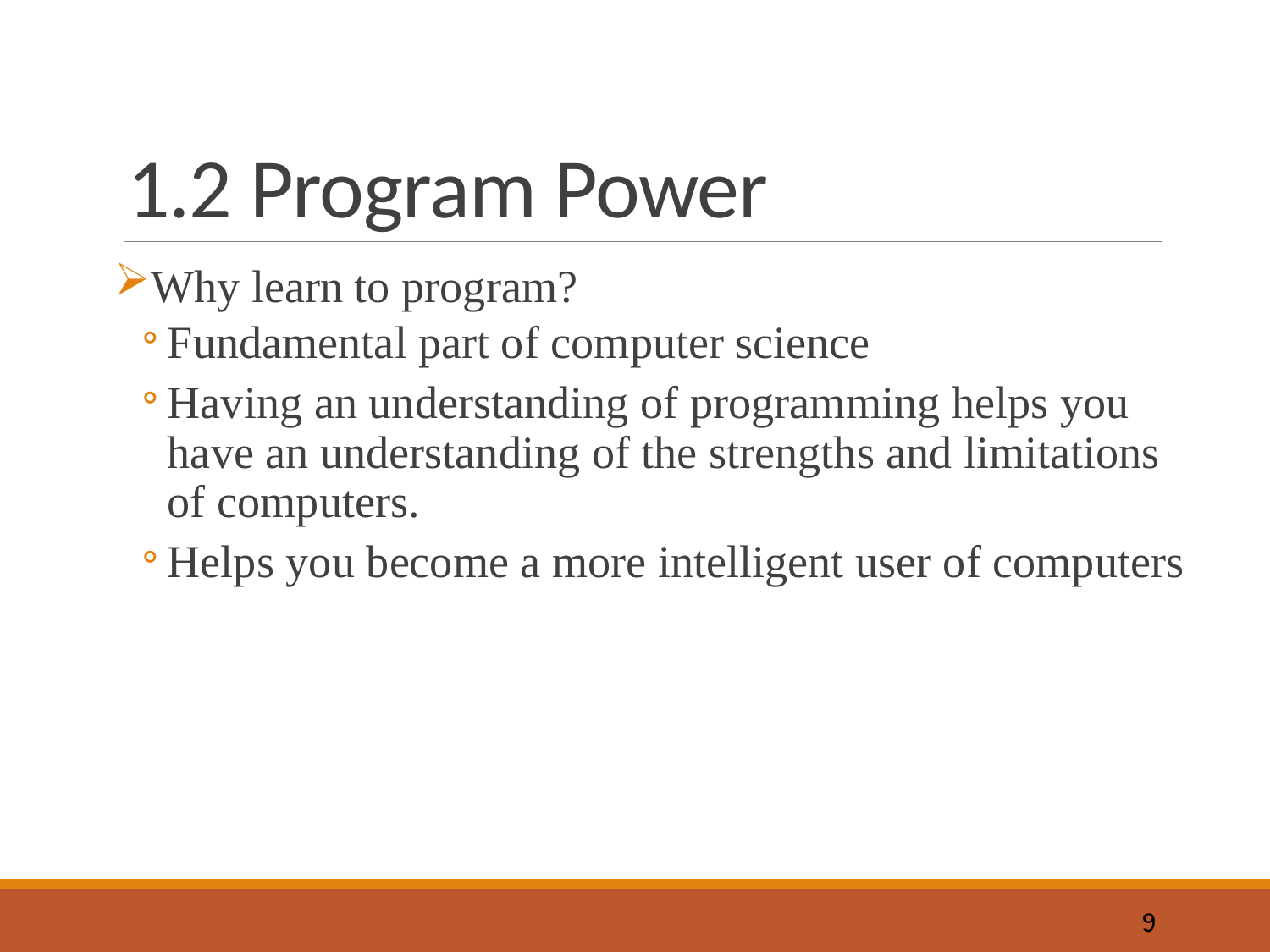

# 1.2 Program Power
Why learn to program?
Fundamental part of computer science
Having an understanding of programming helps you have an understanding of the strengths and limitations of computers.
Helps you become a more intelligent user of computers
9